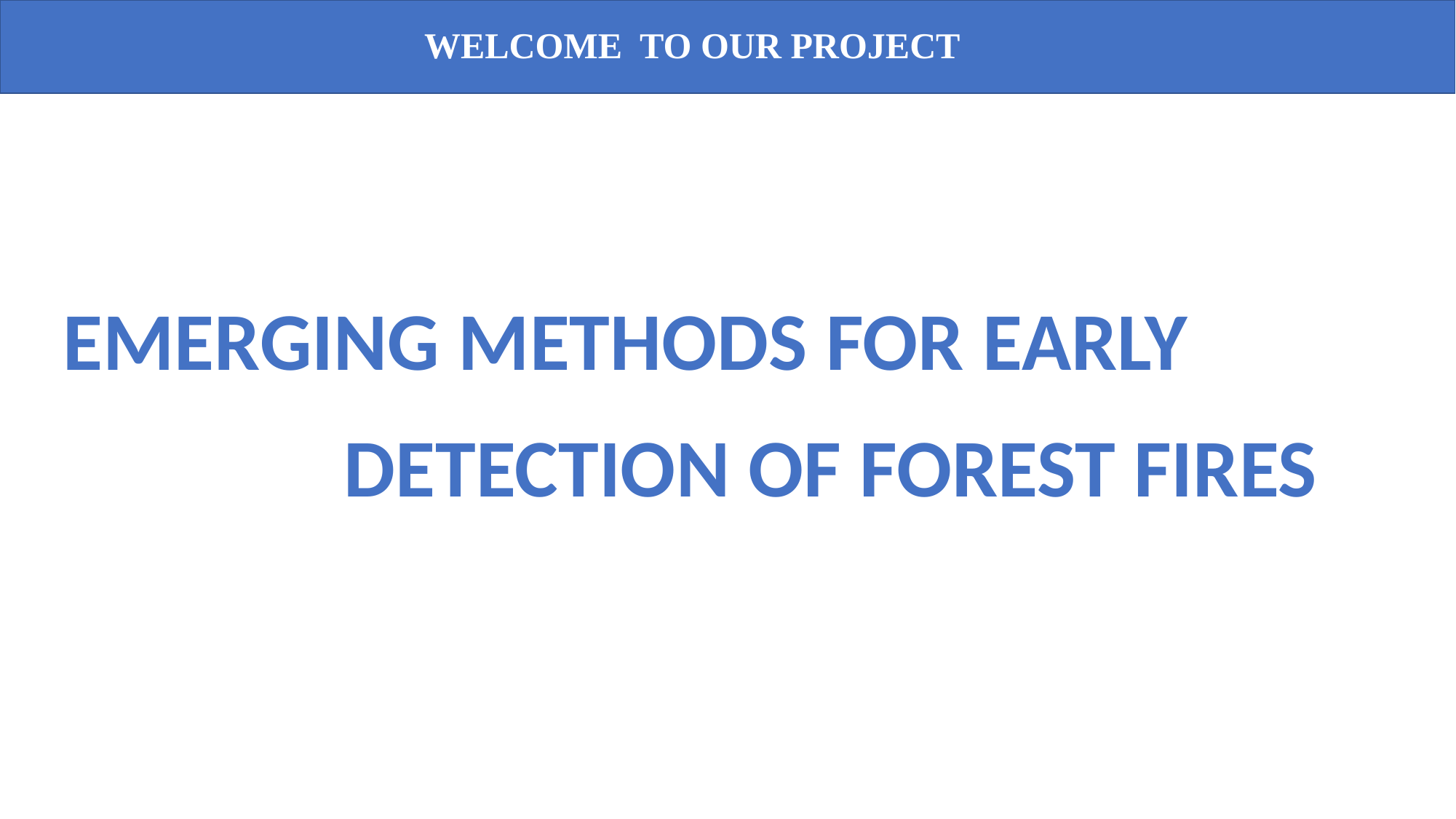

WELCOME  TO OUR PROJECT
EMERGING METHODS FOR EARLY
DETECTION OF FOREST FIRES